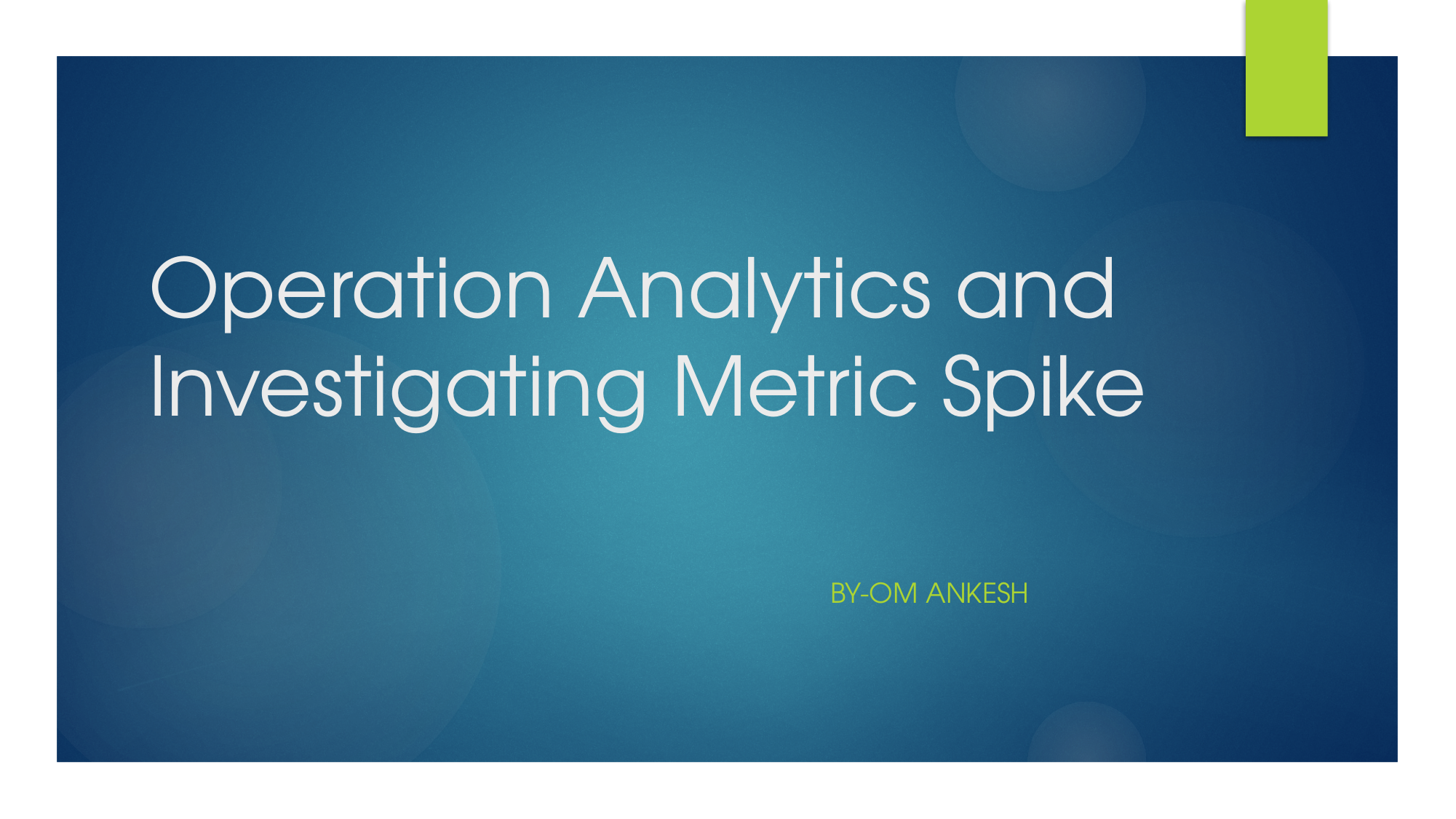

# Operation Analytics and Investigating Metric Spike
BY-OM Ankesh